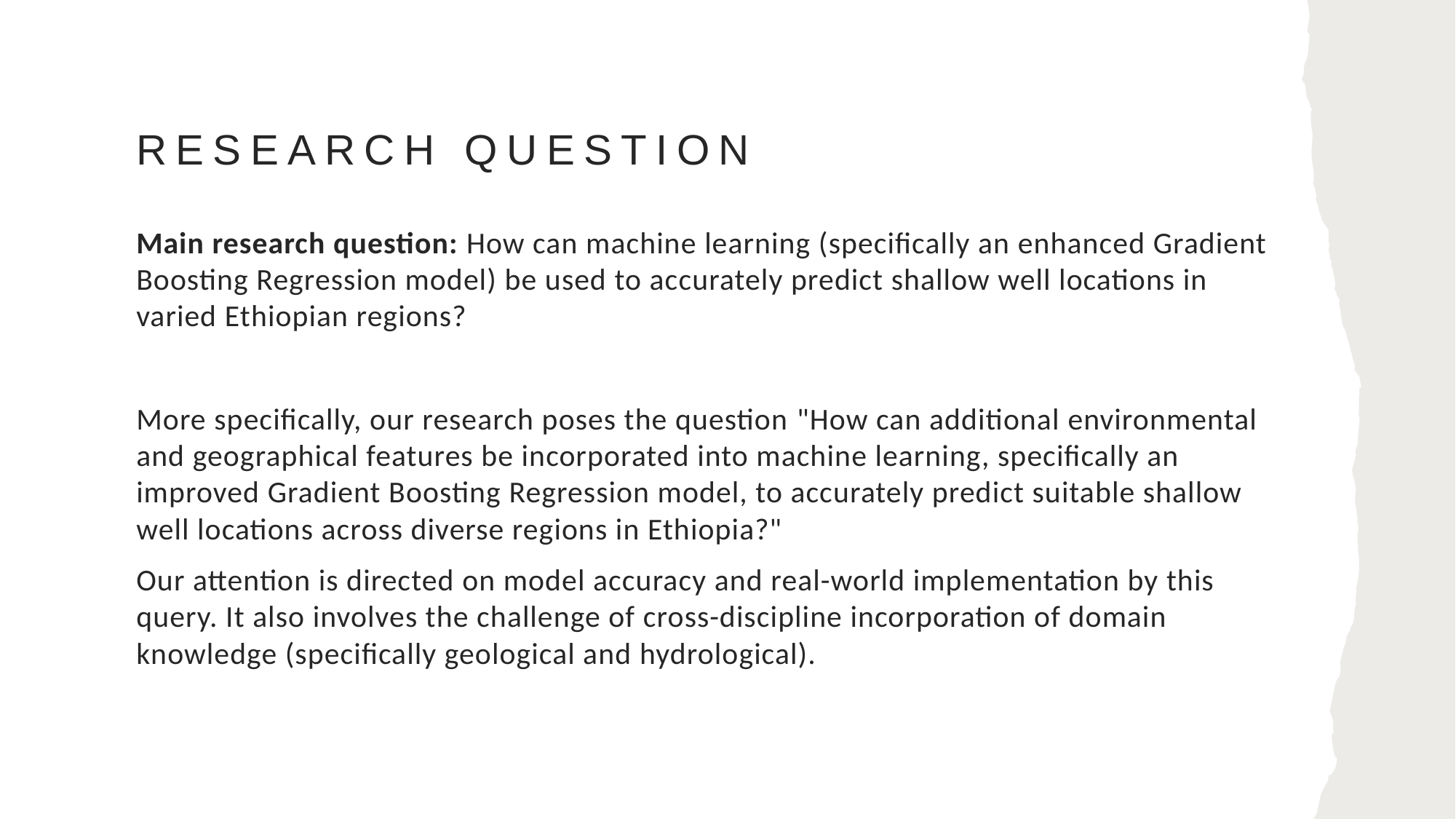

# Research question
Main research question: How can machine learning (specifically an enhanced Gradient Boosting Regression model) be used to accurately predict shallow well locations in varied Ethiopian regions?

More specifically, our research poses the question "How can additional environmental and geographical features be incorporated into machine learning, specifically an improved Gradient Boosting Regression model, to accurately predict suitable shallow well locations across diverse regions in Ethiopia?"
Our attention is directed on model accuracy and real-world implementation by this query. It also involves the challenge of cross-discipline incorporation of domain knowledge (specifically geological and hydrological).